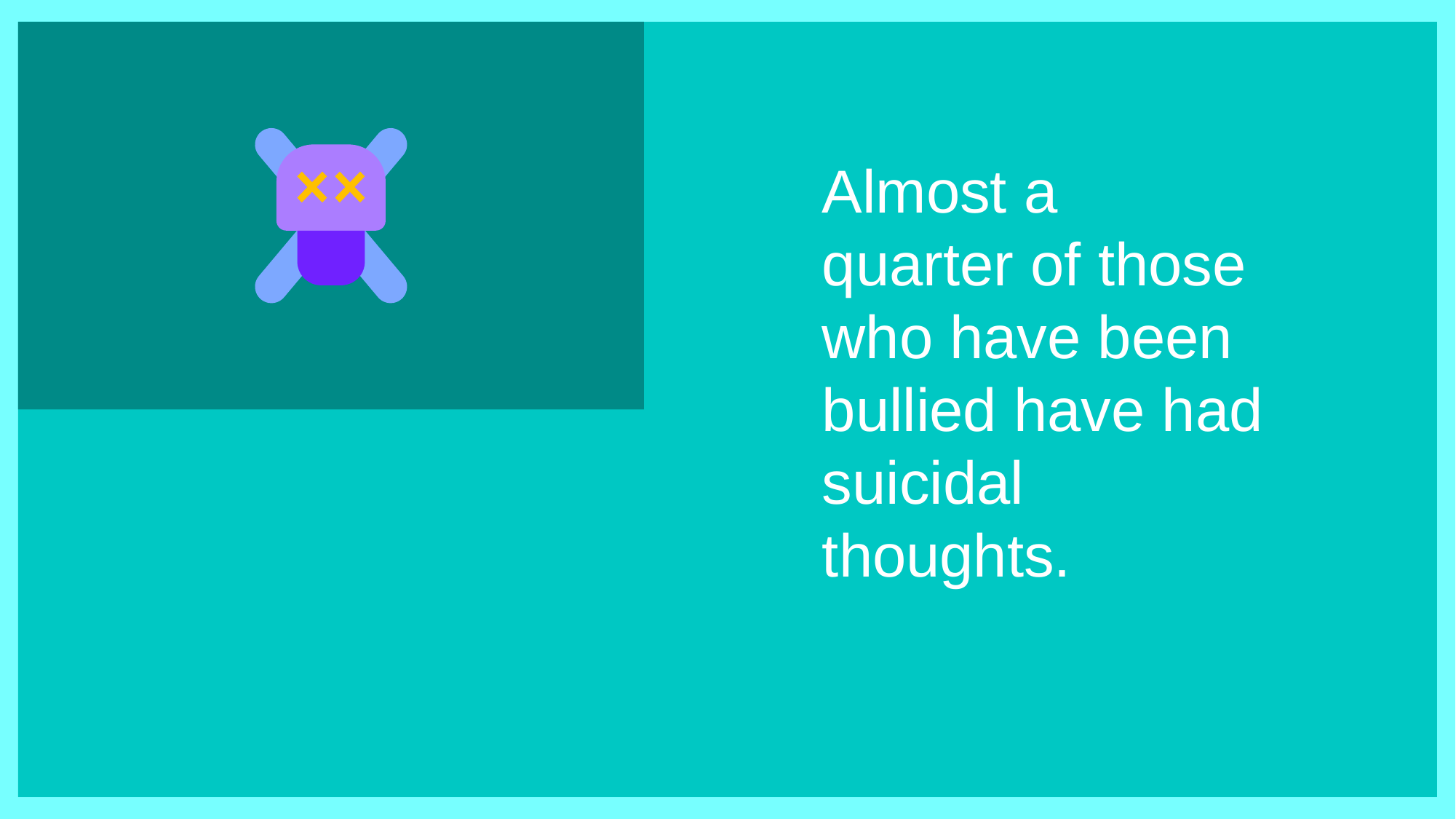

Almost a quarter of those who have been bullied have had suicidal thoughts.